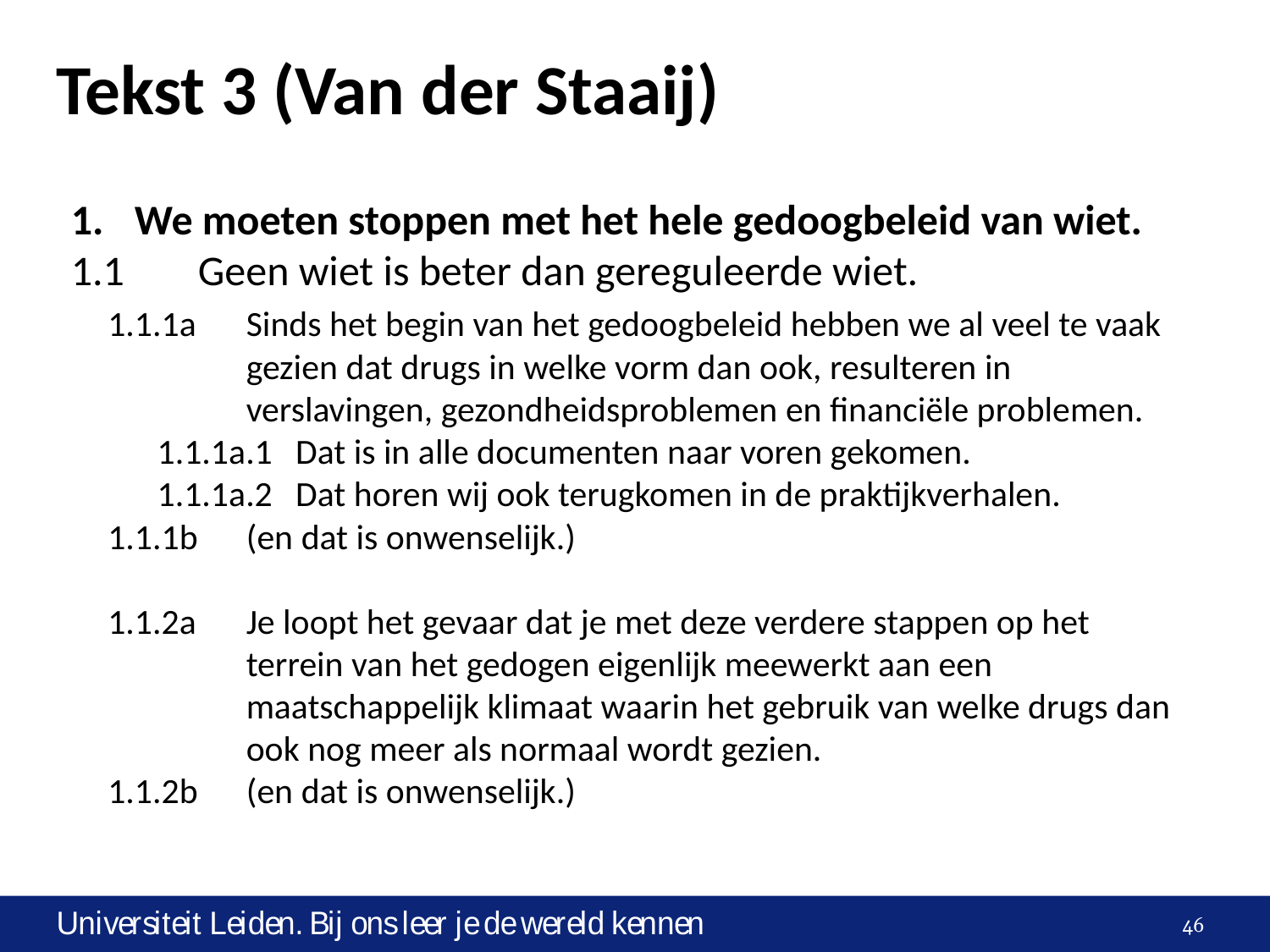

# Tekst 3 (Van der Staaij)

We moeten stoppen met het hele gedoogbeleid van wiet.
1.1	Geen wiet is beter dan gereguleerde wiet.
1.1.1a 	Sinds het begin van het gedoogbeleid hebben we al veel te vaak gezien dat drugs in welke vorm dan ook, resulteren in verslavingen, gezondheidsproblemen en financiële problemen.
1.1.1a.1	Dat is in alle documenten naar voren gekomen.
1.1.1a.2	Dat horen wij ook terugkomen in de praktijkverhalen.
1.1.1b	(en dat is onwenselijk.)

1.1.2a	Je loopt het gevaar dat je met deze verdere stappen op het terrein van het gedogen eigenlijk meewerkt aan een maatschappelijk klimaat waarin het gebruik van welke drugs dan ook nog meer als normaal wordt gezien.
1.1.2b	(en dat is onwenselijk.)